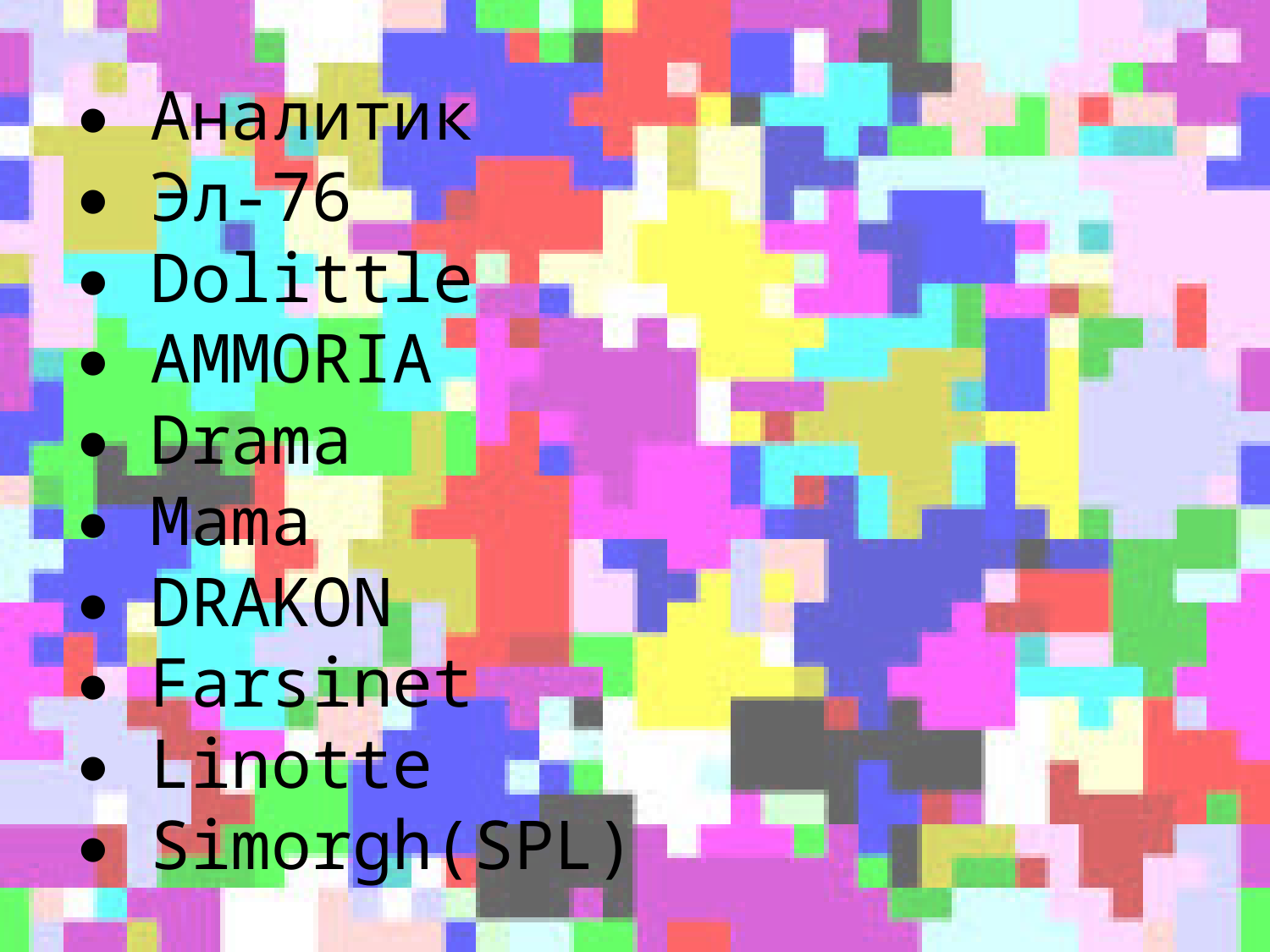

# • Аналитик • Эл-76 • Dolittle • AMMORIA • Drama • Mama • DRAKON • Farsinet • Linotte • Simorgh(SPL)